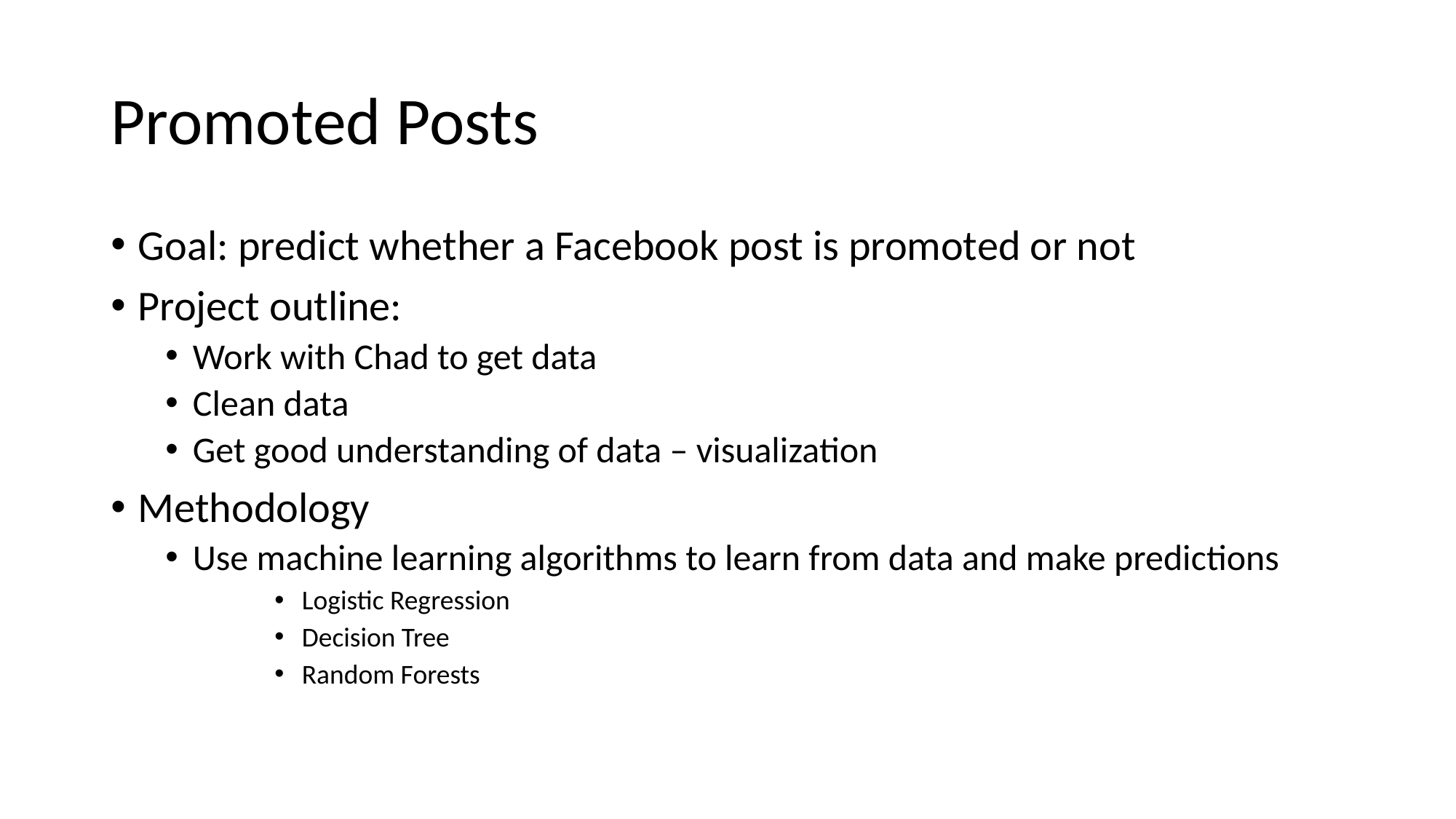

# Promoted Posts
Goal: predict whether a Facebook post is promoted or not
Project outline:
Work with Chad to get data
Clean data
Get good understanding of data – visualization
Methodology
Use machine learning algorithms to learn from data and make predictions
Logistic Regression
Decision Tree
Random Forests